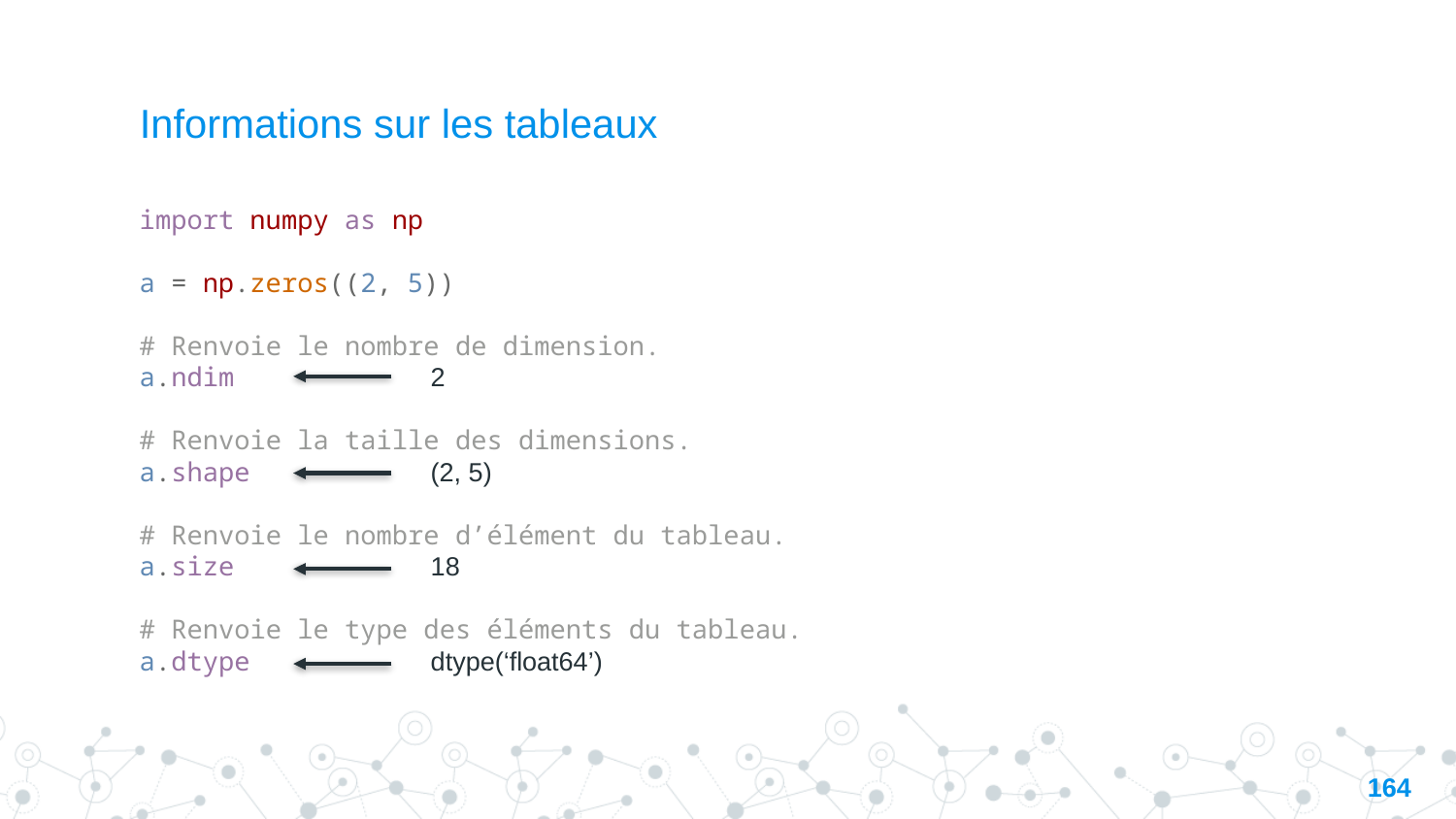

# Informations sur les tableaux
import numpy as np
a = np.zeros((2, 5))

# Renvoie le nombre de dimension.
a.ndim		2

# Renvoie la taille des dimensions.
a.shape		(2, 5)

# Renvoie le nombre d’élément du tableau.
a.size		18

# Renvoie le type des éléments du tableau.
a.dtype		dtype(‘float64’)

164